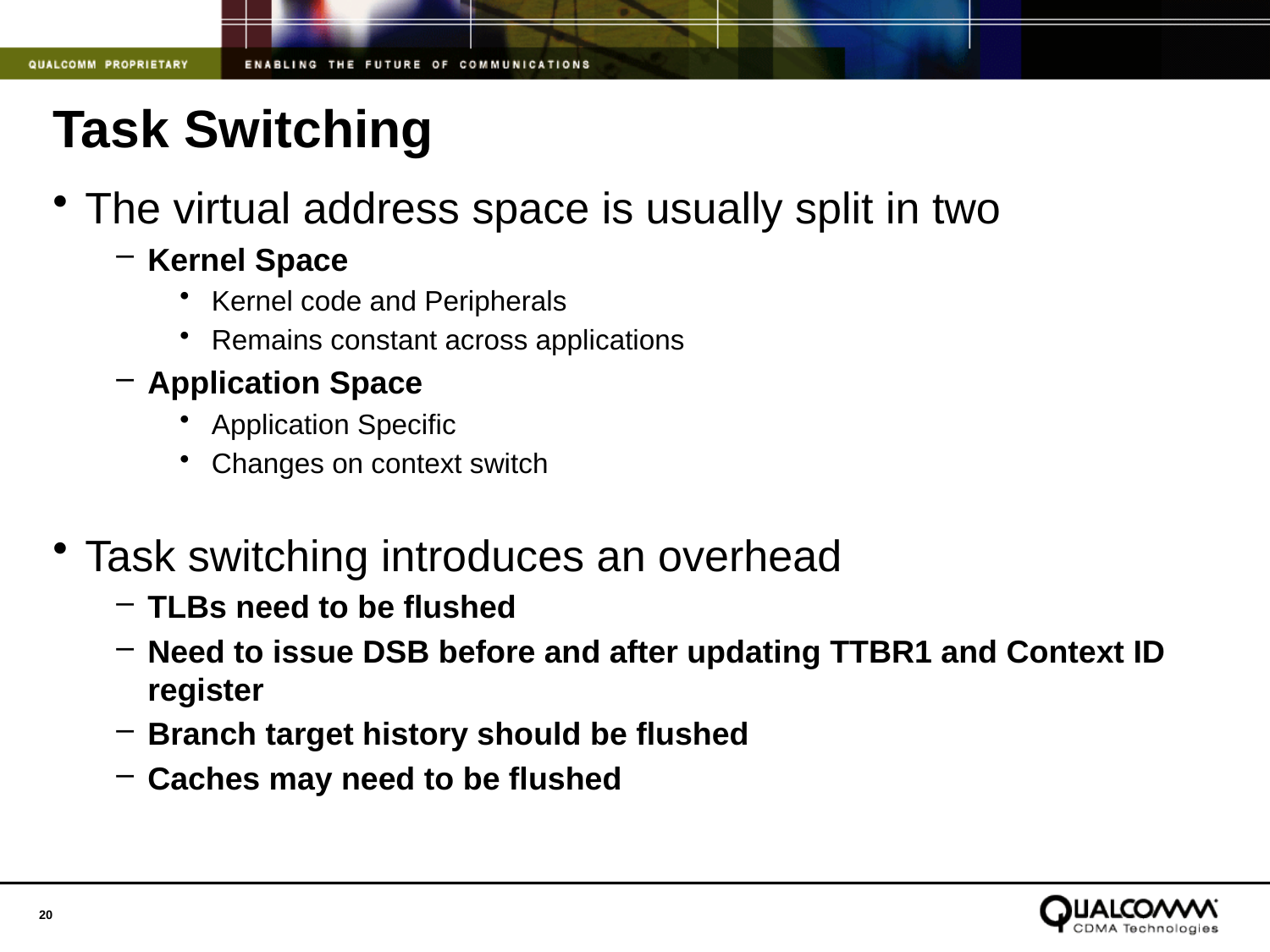

# Task Switching
The virtual address space is usually split in two
Kernel Space
Kernel code and Peripherals
Remains constant across applications
Application Space
Application Specific
Changes on context switch

Task switching introduces an overhead
TLBs need to be flushed
Need to issue DSB before and after updating TTBR1 and Context ID register
Branch target history should be flushed
Caches may need to be flushed

20